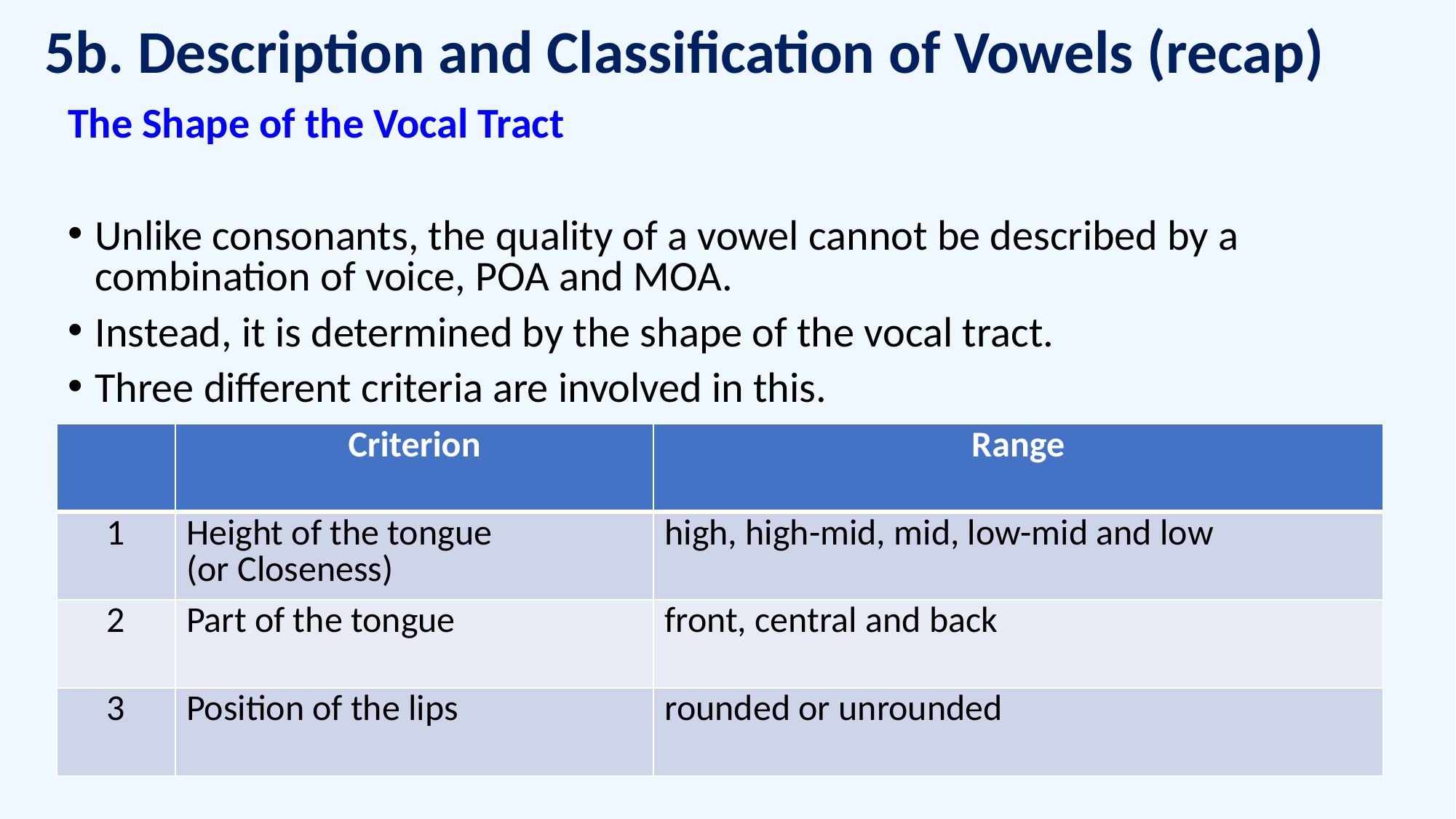

# 5b. Description and Classification of Vowels (recap)
The Shape of the Vocal Tract

Unlike consonants, the quality of a vowel cannot be described by a combination of voice, POA and MOA.
Instead, it is determined by the shape of the vocal tract.
Three different criteria are involved in this.

|  | Criterion | Range |
| --- | --- | --- |
| 1 | Height of the tongue (or Closeness) | high, high-mid, mid, low-mid and low |
| 2 | Part of the tongue | front, central and back |
| 3 | Position of the lips | rounded or unrounded |